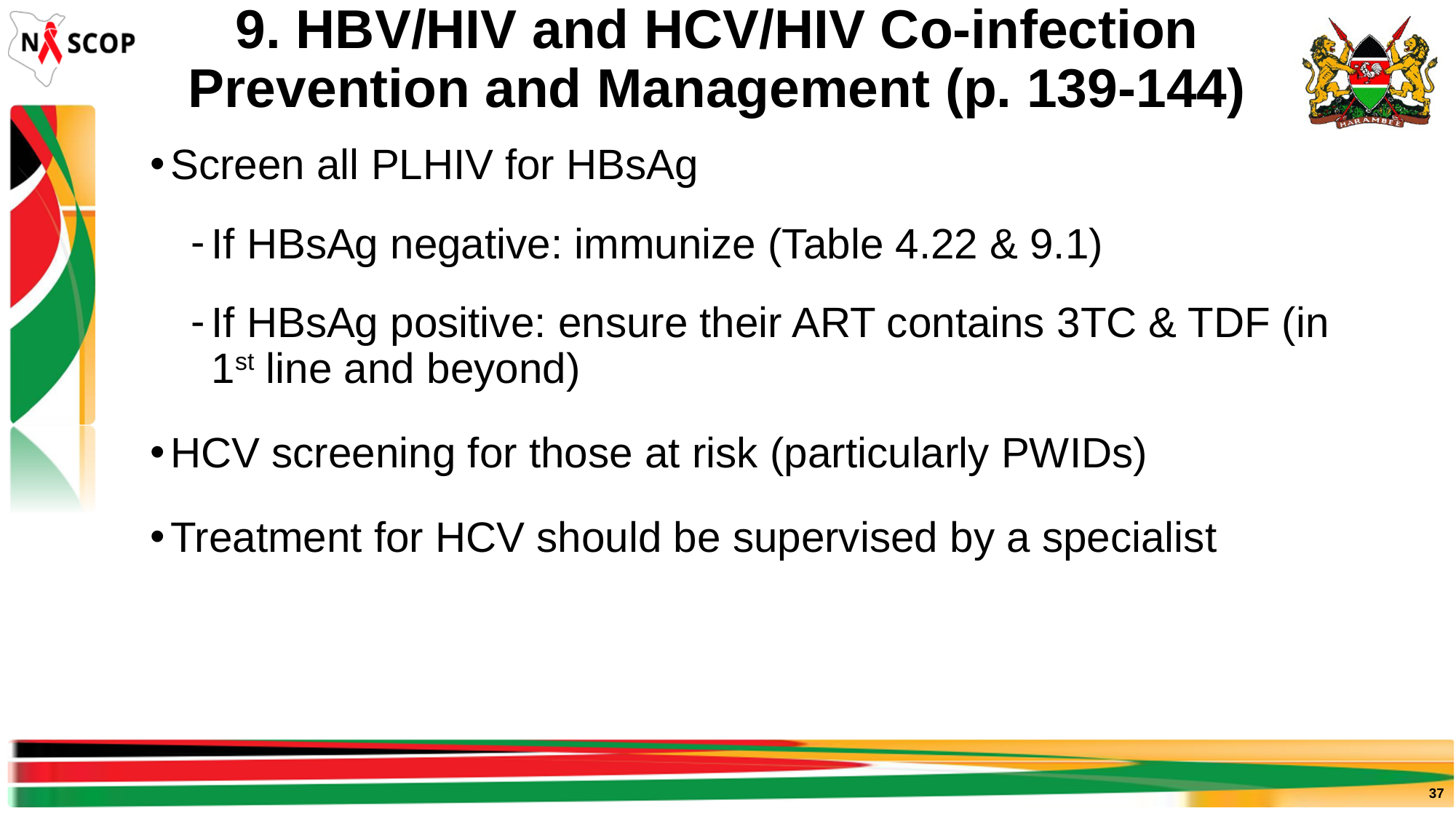

# 9. HBV/HIV and HCV/HIV Co-infection Prevention and Management (p. 139-144)
Screen all PLHIV for HBsAg
If HBsAg negative: immunize (Table 4.22 & 9.1)
If HBsAg positive: ensure their ART contains 3TC & TDF (in 1st line and beyond)
HCV screening for those at risk (particularly PWIDs)
Treatment for HCV should be supervised by a specialist
37